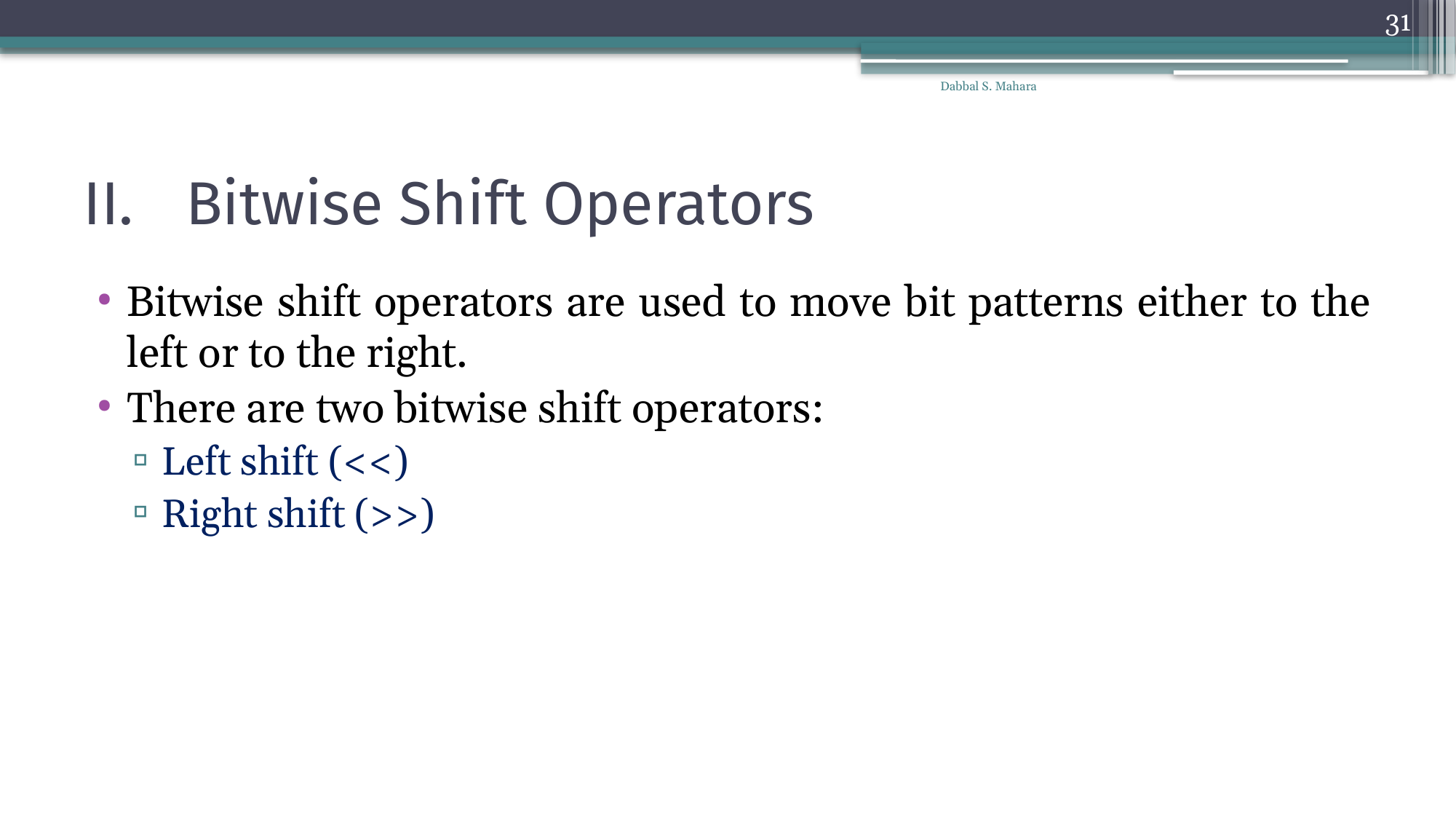

31
Dabbal S. Mahara
# Bitwise Shift Operators
Bitwise shift operators are used to move bit patterns either to the left or to the right.
There are two bitwise shift operators:
Left shift (<<)
Right shift (>>)